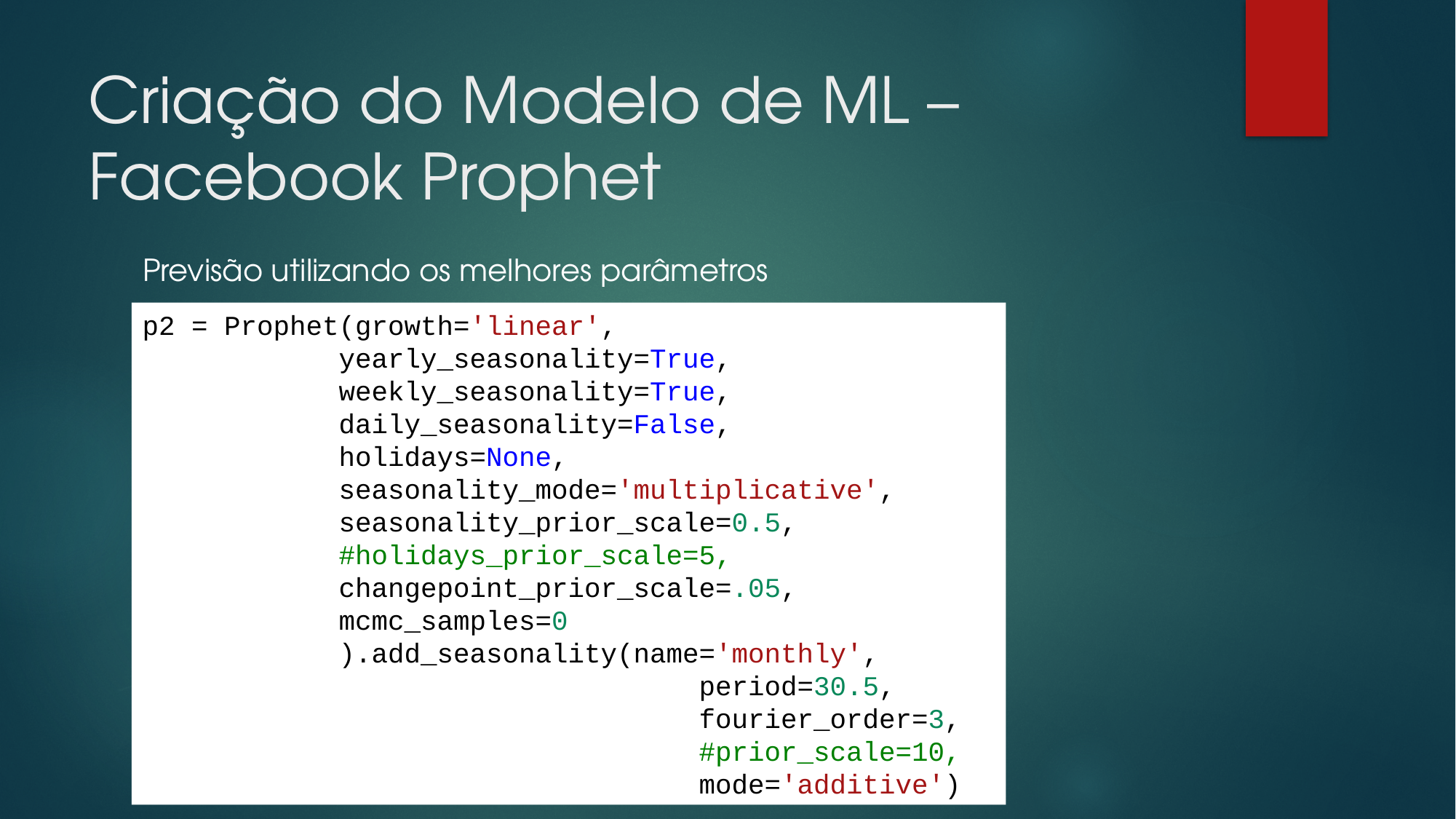

# Criação do Modelo de ML – Facebook Prophet
Previsão utilizando os melhores parâmetros
p2 = Prophet(growth='linear',
            yearly_seasonality=True,
            weekly_seasonality=True,
            daily_seasonality=False,
            holidays=None,
            seasonality_mode='multiplicative',
            seasonality_prior_scale=0.5,
            #holidays_prior_scale=5,
            changepoint_prior_scale=.05,
            mcmc_samples=0
            ).add_seasonality(name='monthly',
                                  period=30.5,
                                  fourier_order=3,
                                  #prior_scale=10,
                                  mode='additive')